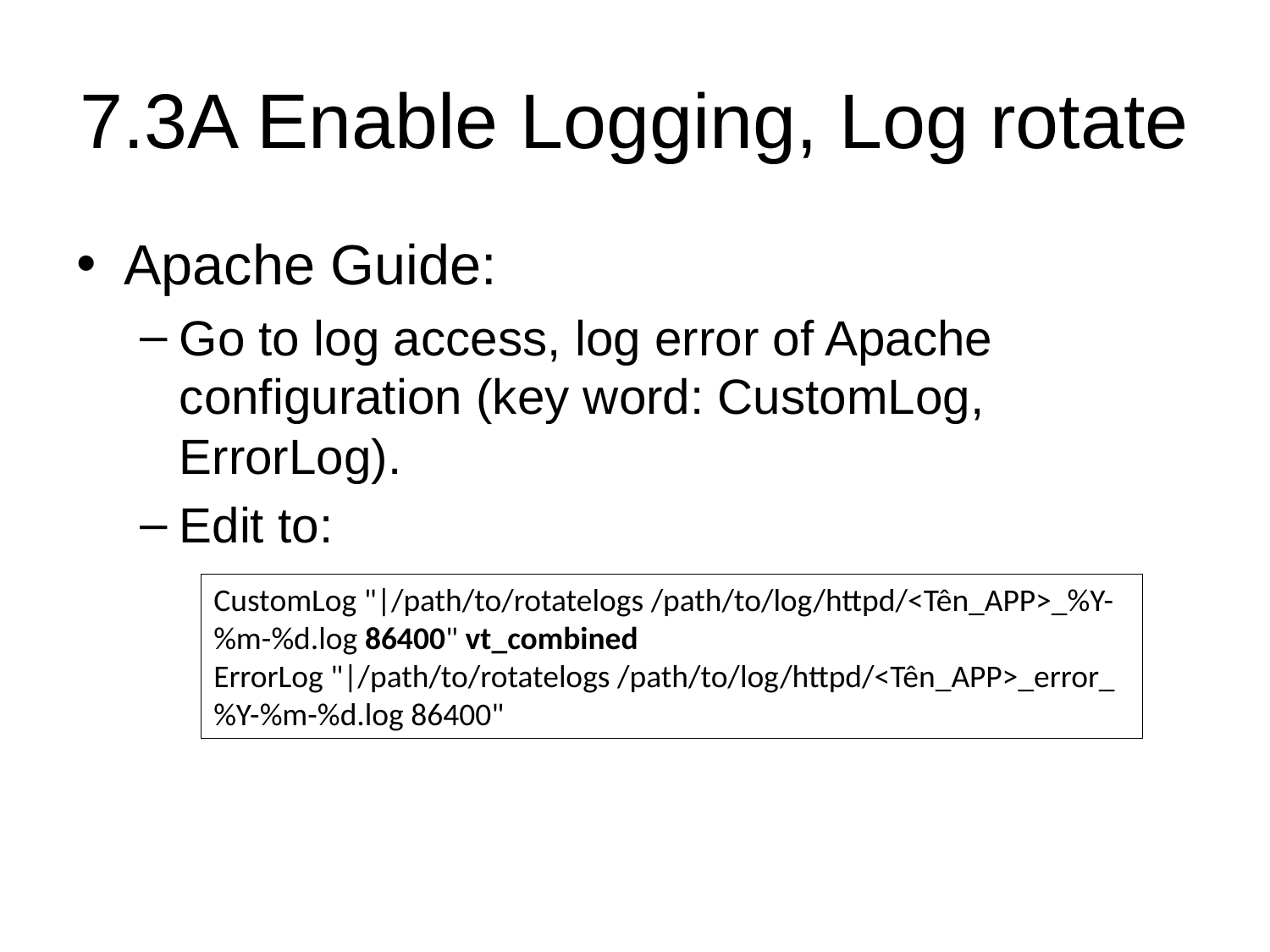

# 7.3A Enable Logging, Log rotate
Apache Guide:
Go to log access, log error of Apache configuration (key word: CustomLog, ErrorLog).
Edit to:

CustomLog "|/path/to/rotatelogs /path/to/log/httpd/<Tên_APP>_%Y-%m-%d.log 86400" vt_combined
ErrorLog "|/path/to/rotatelogs /path/to/log/httpd/<Tên_APP>_error_%Y-%m-%d.log 86400"